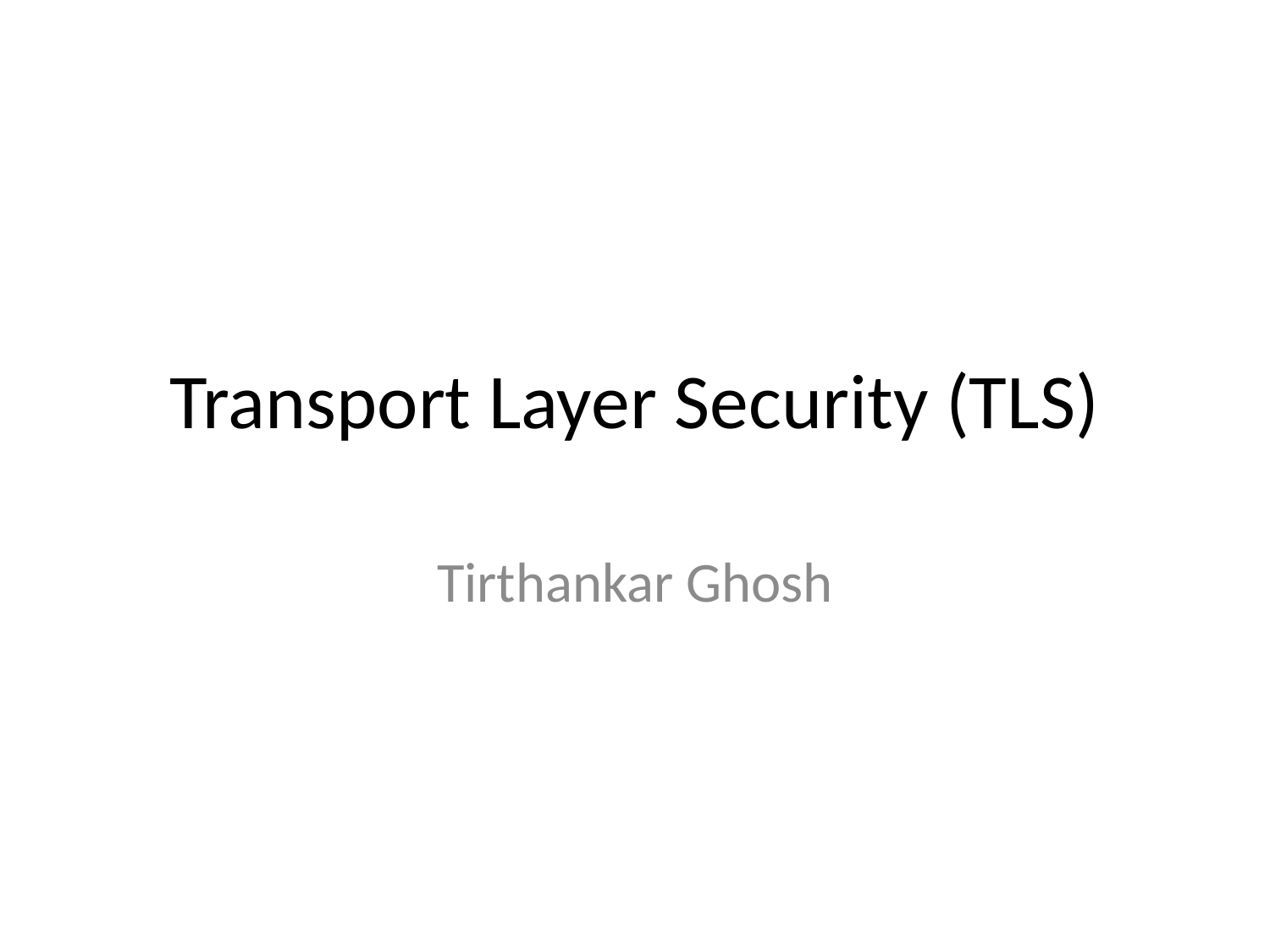

# Transport Layer Security (TLS)
Tirthankar Ghosh